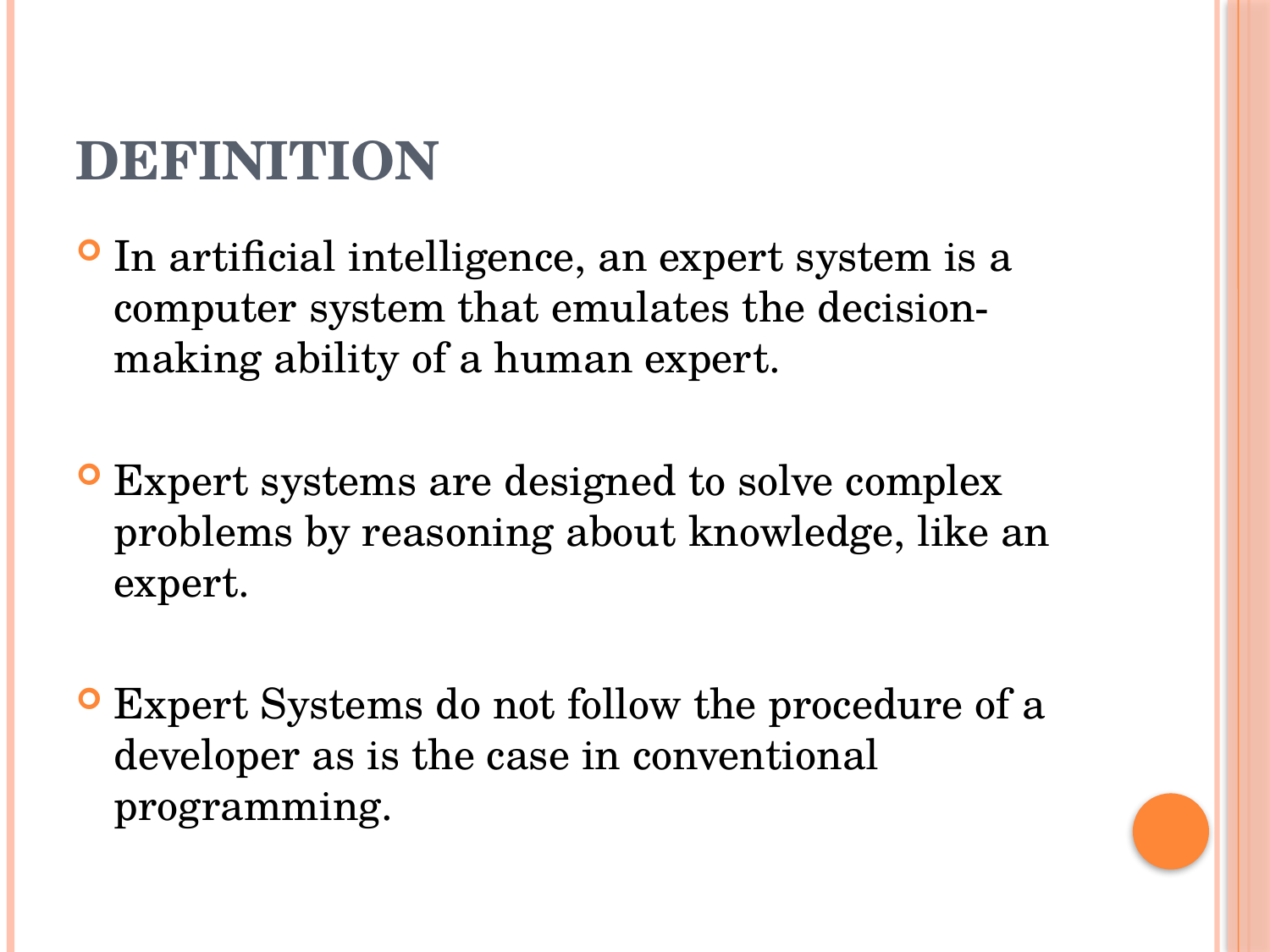

# Definition
In artificial intelligence, an expert system is a computer system that emulates the decision-making ability of a human expert.

Expert systems are designed to solve complex problems by reasoning about knowledge, like an expert.

Expert Systems do not follow the procedure of a developer as is the case in conventional programming.